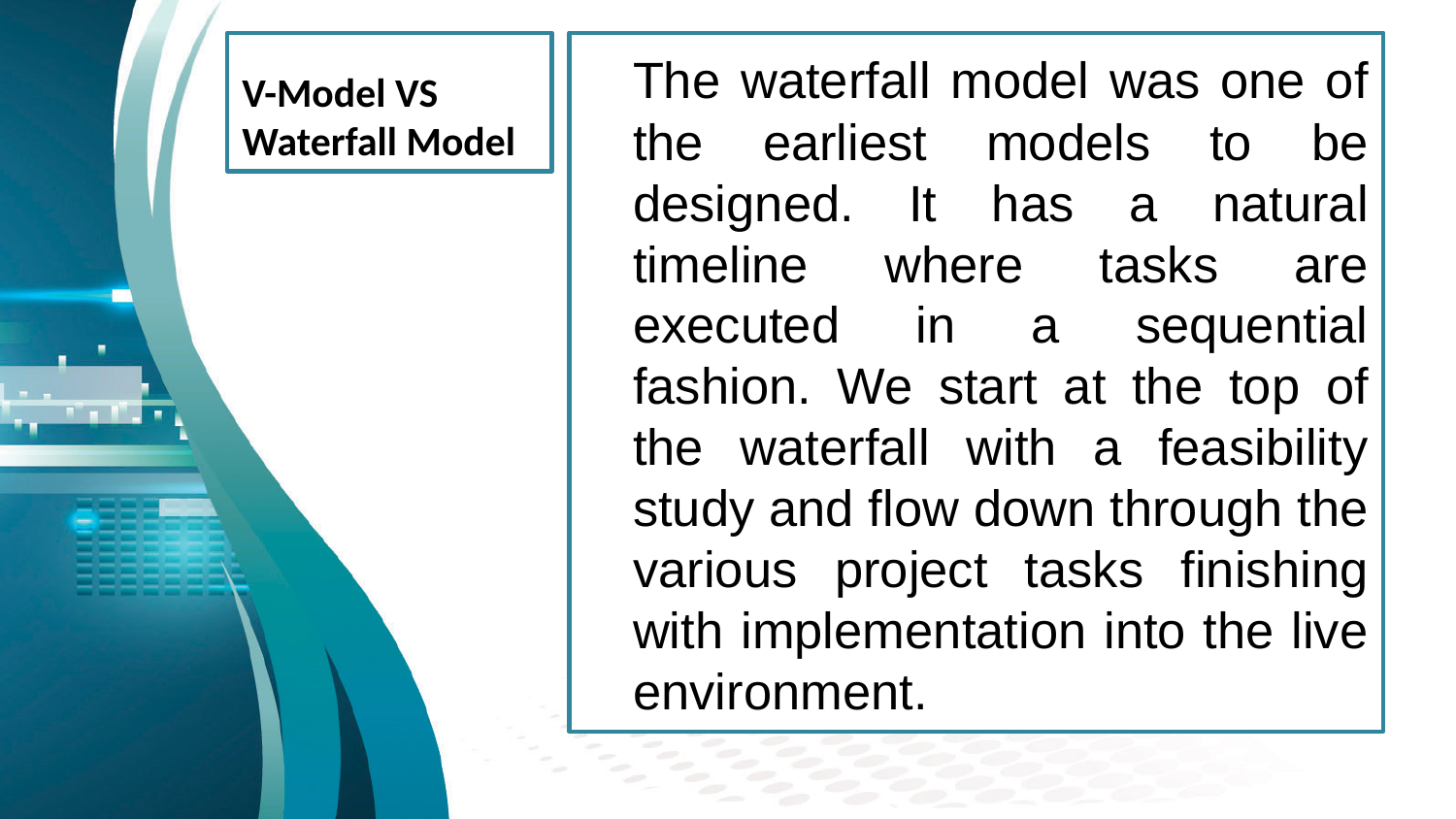

# V-Model VS Waterfall Model
	The waterfall model was one of the earliest models to be designed. It has a natural timeline where tasks are executed in a sequential fashion. We start at the top of the waterfall with a feasibility study and flow down through the various project tasks finishing with implementation into the live environment.